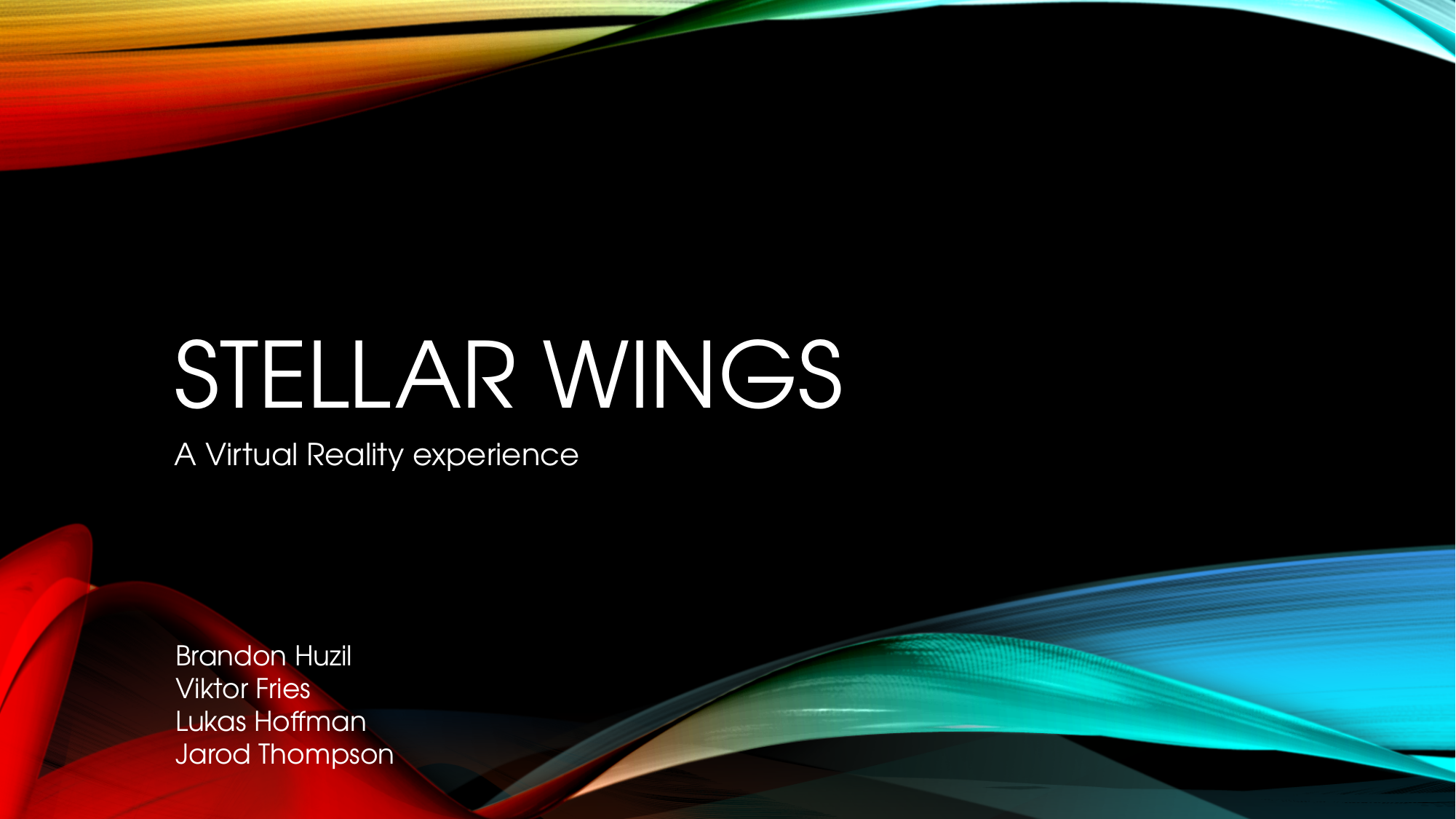

Stellar Wings
A Virtual Reality experience
Brandon Huzil
Viktor Fries
Lukas Hoffman
Jarod Thompson